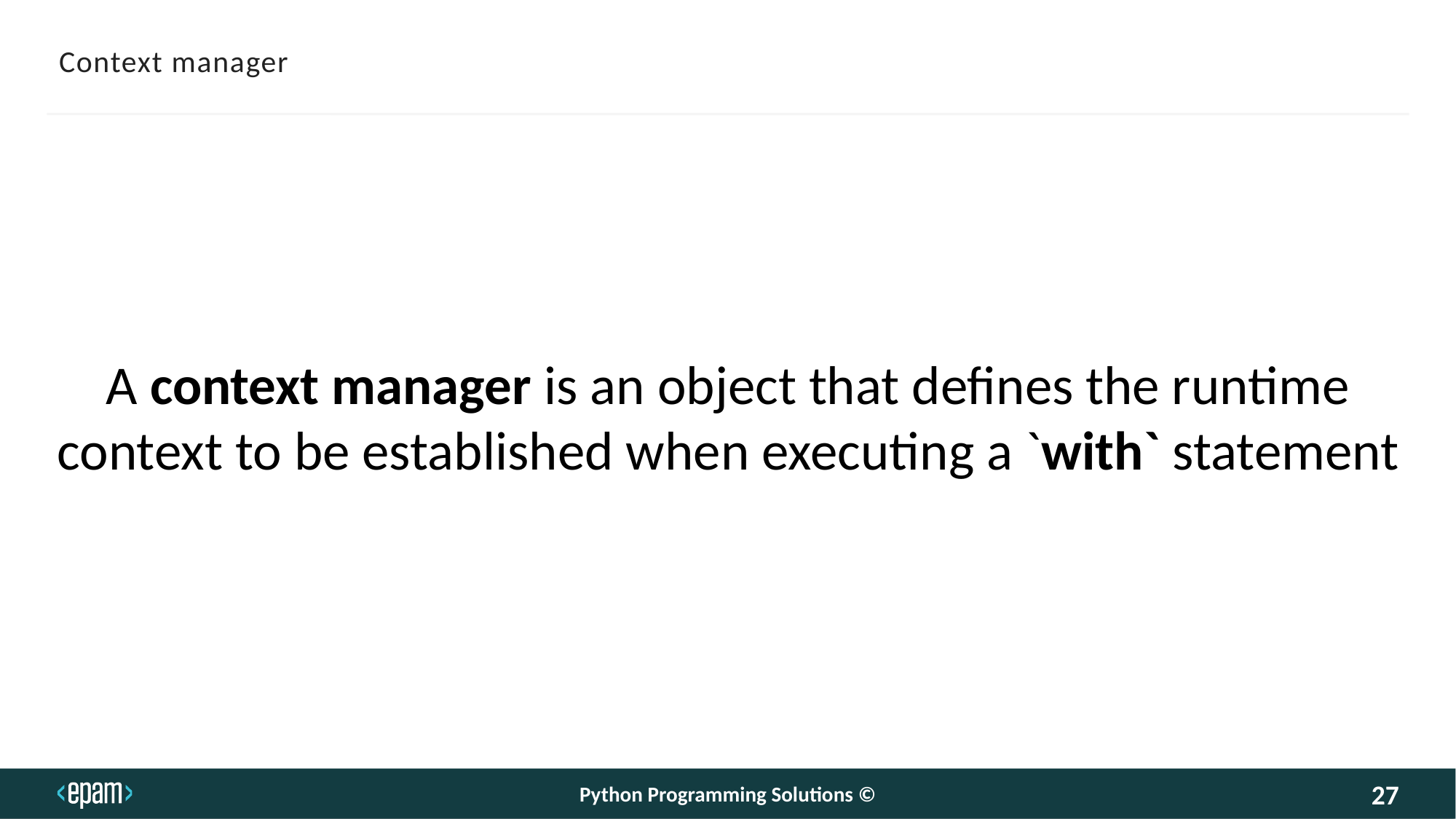

Context manager
A context manager is an object that defines the runtime context to be established when executing a `with` statement
Python Programming Solutions ©
27